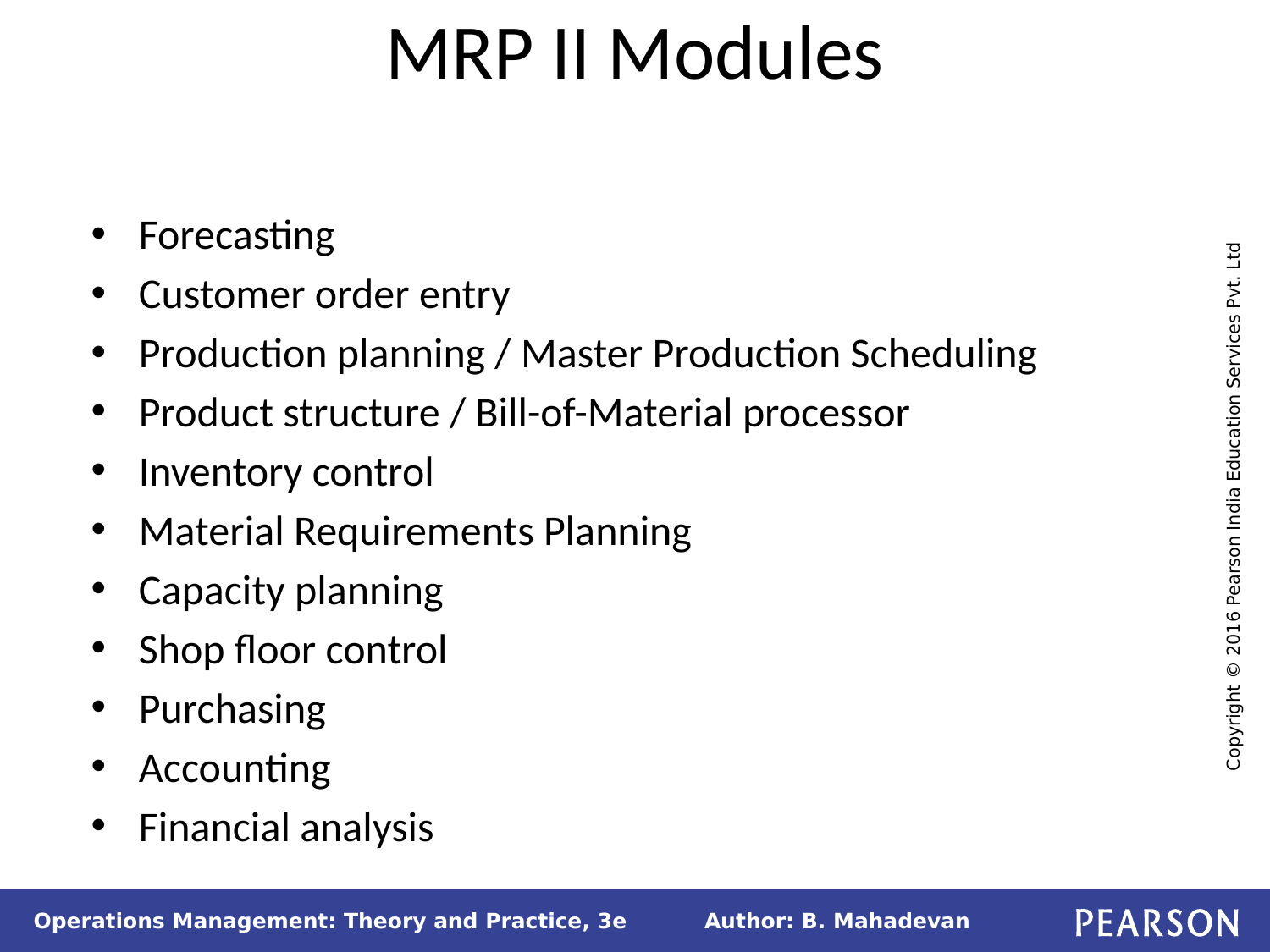

# MRP II Modules
Forecasting
Customer order entry
Production planning / Master Production Scheduling
Product structure / Bill-of-Material processor
Inventory control
Material Requirements Planning
Capacity planning
Shop floor control
Purchasing
Accounting
Financial analysis